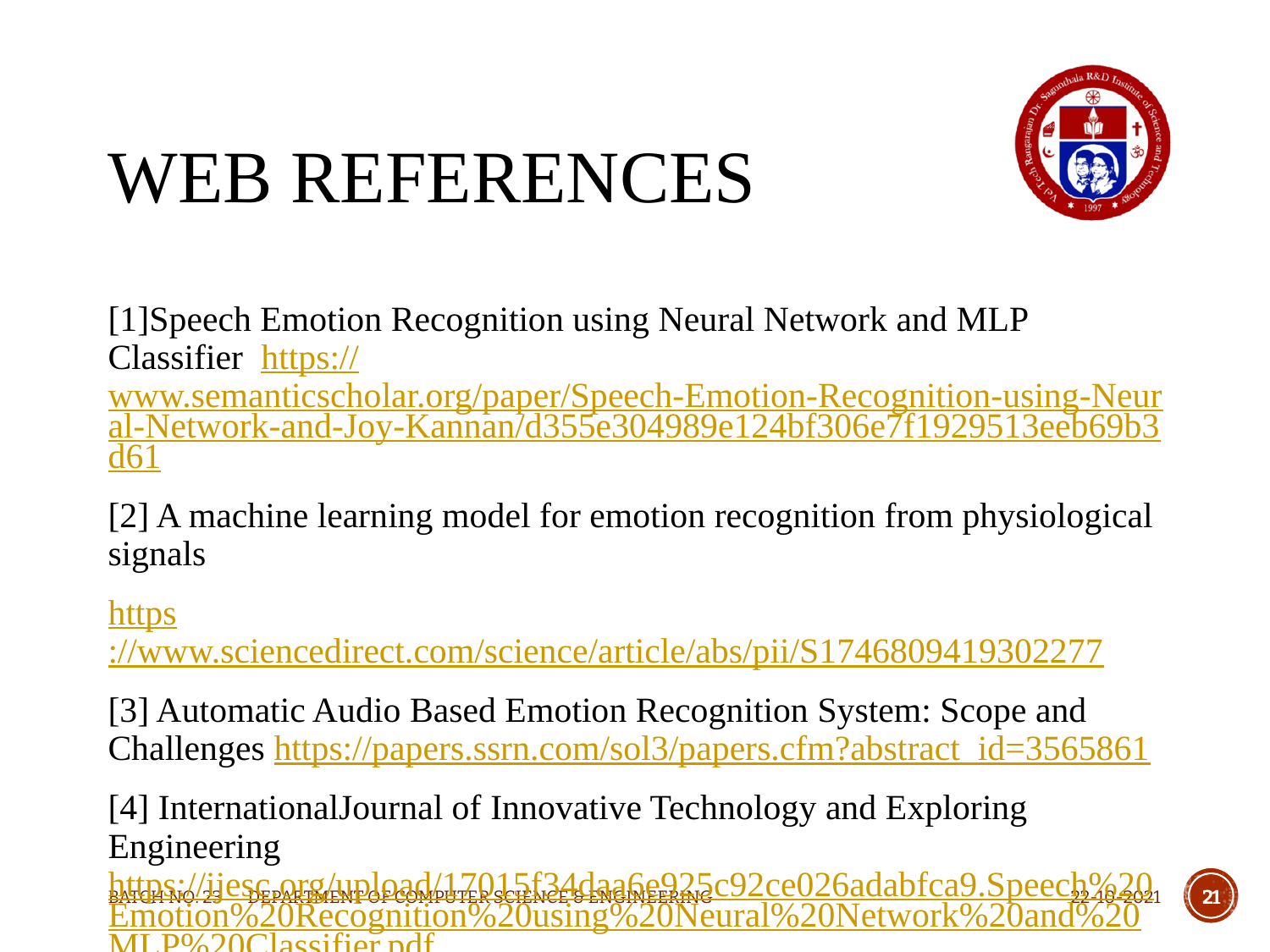

# Web References
[1]Speech Emotion Recognition using Neural Network and MLP
Classifier  https://www.semanticscholar.org/paper/Speech-Emotion-Recognition-using-Neural-Network-and-Joy-Kannan/d355e304989e124bf306e7f1929513eeb69b3d61
[2] A machine learning model for emotion recognition from physiological signals
https://www.sciencedirect.com/science/article/abs/pii/S1746809419302277
[3] Automatic Audio Based Emotion Recognition System: Scope and Challenges https://papers.ssrn.com/sol3/papers.cfm?abstract_id=3565861
[4] InternationalJournal of Innovative Technology and Exploring Engineering https://ijesc.org/upload/17015f34daa6e925c92ce026adabfca9.Speech%20Emotion%20Recognition%20using%20Neural%20Network%20and%20MLP%20Classifier.pdf

BATCH NO: 23       DEPARTMENT OF COMPUTER SCIENCE & ENGINEERING
22-10-2021
21